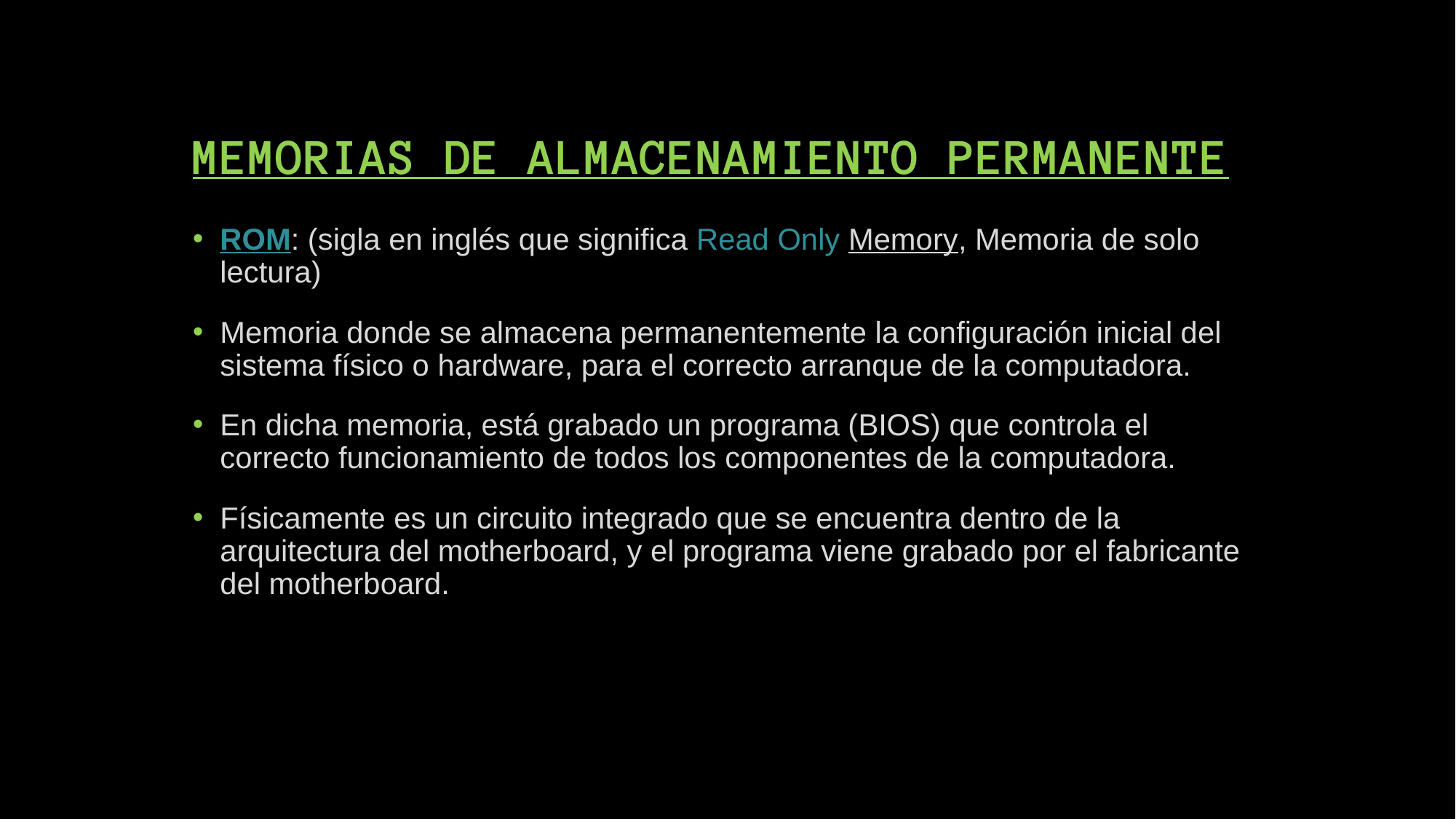

# MEMORIAS DE ALMACENAMIENTO PERMANENTE
ROM: (sigla en inglés que significa Read Only Memory, Memoria de solo lectura)
Memoria donde se almacena permanentemente la configuración inicial del sistema físico o hardware, para el correcto arranque de la computadora.
En dicha memoria, está grabado un programa (BIOS) que controla el correcto funcionamiento de todos los componentes de la computadora.
Físicamente es un circuito integrado que se encuentra dentro de la arquitectura del motherboard, y el programa viene grabado por el fabricante del motherboard.